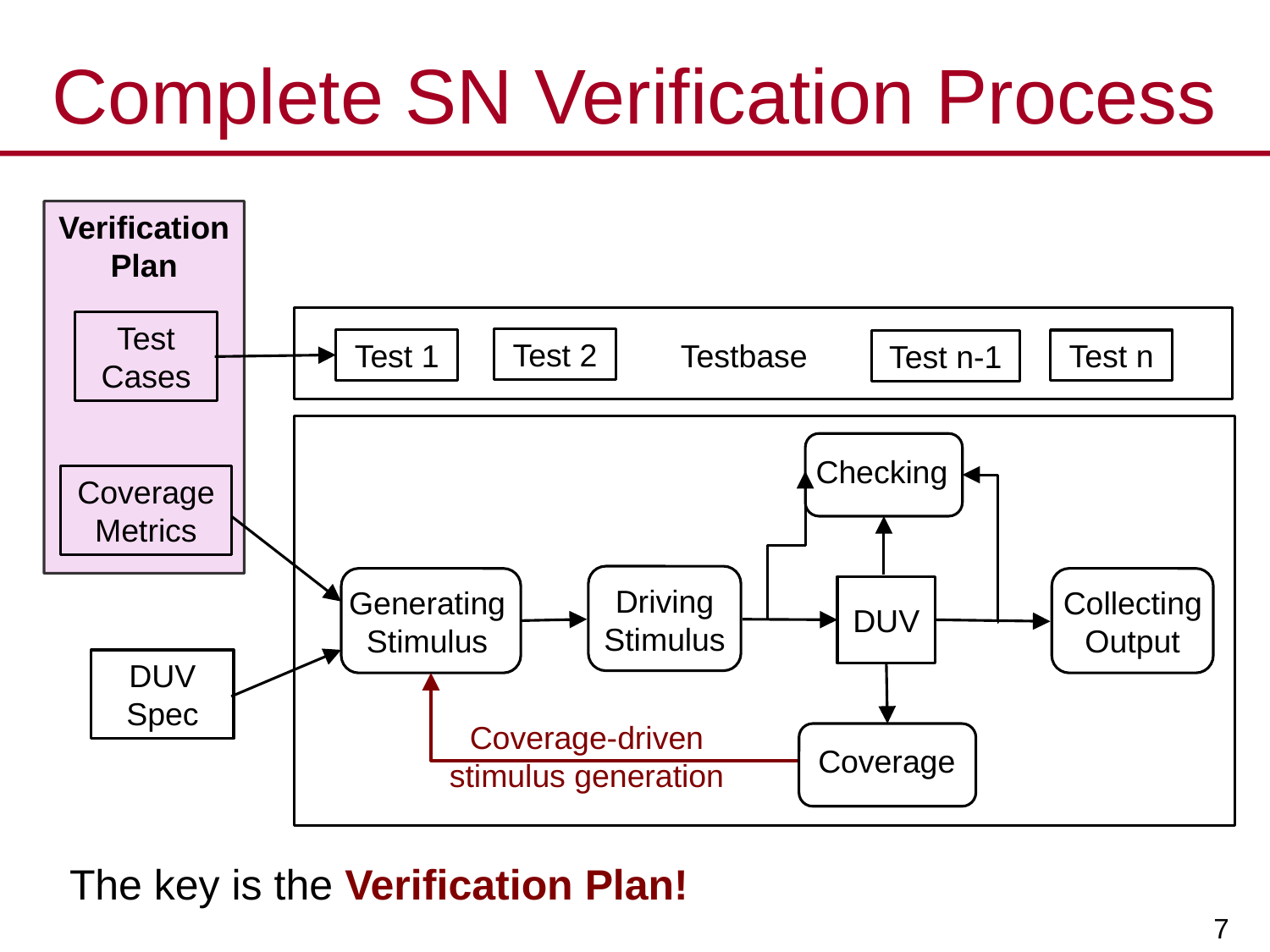

# Complete SN Verification Process
Verification Plan

Test Cases
Test 2
Testbase
Test 1
Test n
Test n-1

Checking
Coverage Metrics

Driving Stimulus

Generating Stimulus

Collecting Output
DUV
DUV Spec
Coverage-driven stimulus generation

Coverage
The key is the Verification Plan!